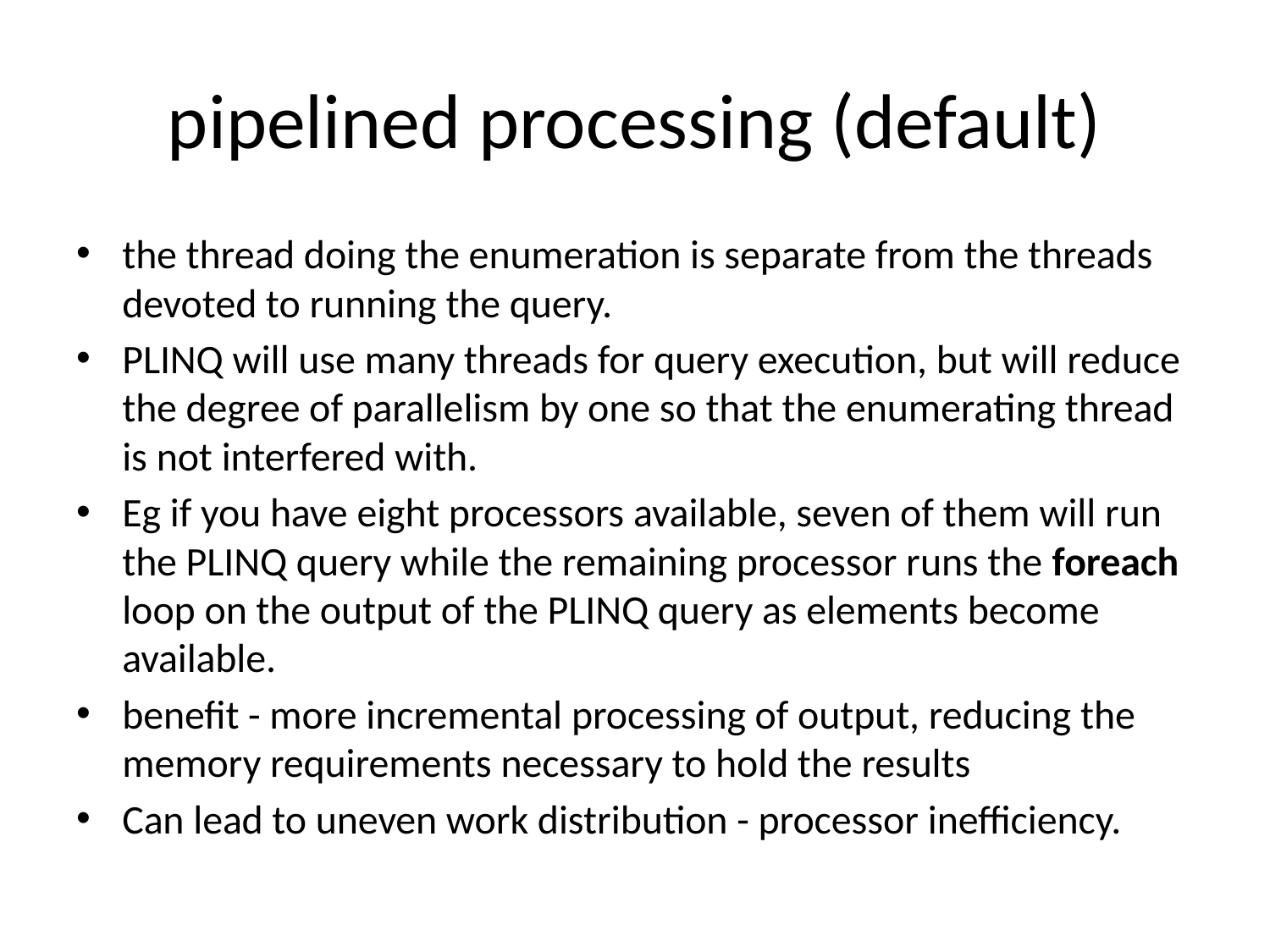

# pipelined processing (default)
the thread doing the enumeration is separate from the threads devoted to running the query.
PLINQ will use many threads for query execution, but will reduce the degree of parallelism by one so that the enumerating thread is not interfered with.
Eg if you have eight processors available, seven of them will run the PLINQ query while the remaining processor runs the foreach loop on the output of the PLINQ query as elements become available.
benefit - more incremental processing of output, reducing the memory requirements necessary to hold the results
Can lead to uneven work distribution - processor inefficiency.